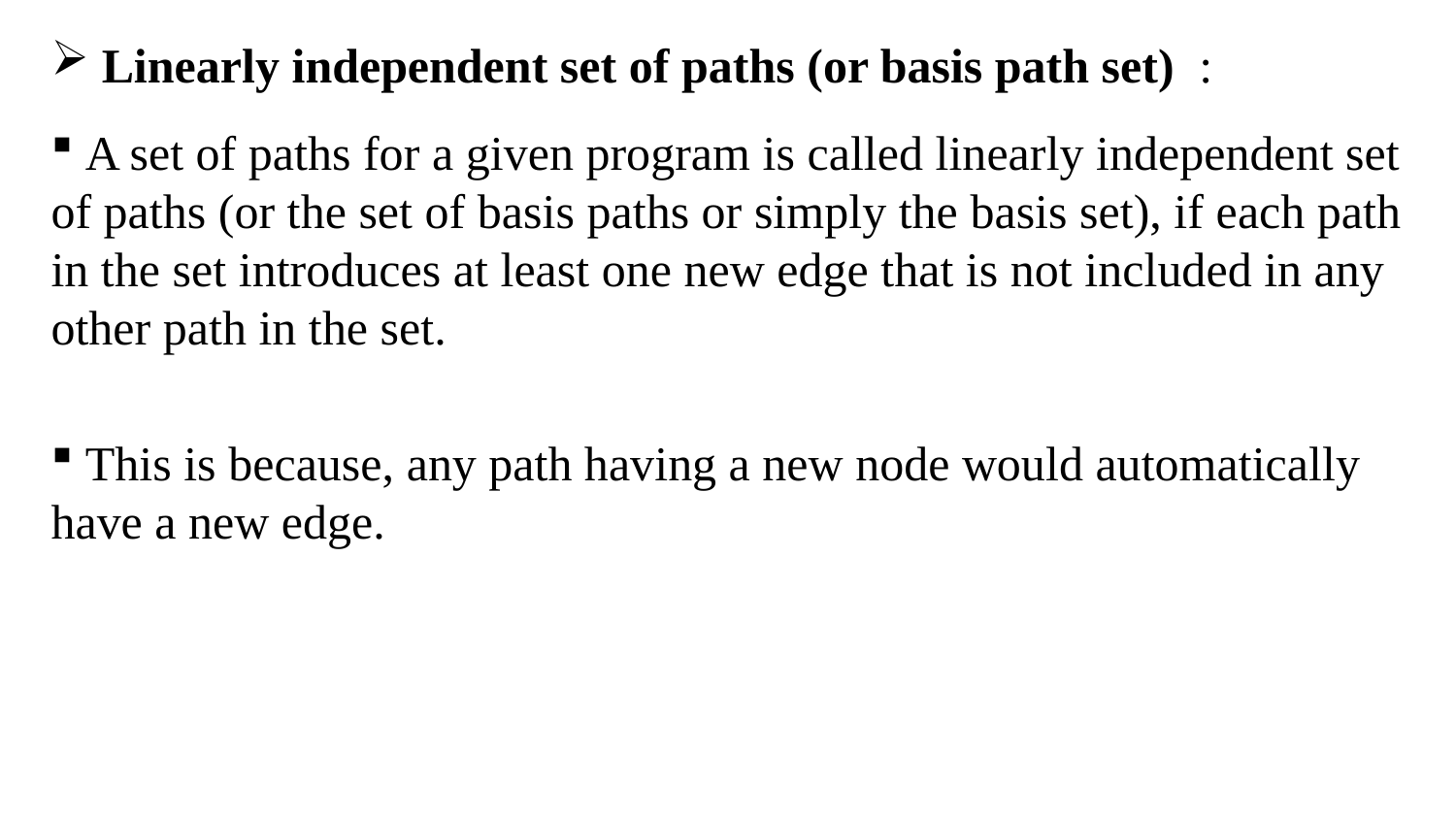

Linearly independent set of paths (or basis path set)  :

 A set of paths for a given program is called linearly independent set of paths (or the set of basis paths or simply the basis set), if each path in the set introduces at least one new edge that is not included in any other path in the set.

 This is because, any path having a new node would automatically have a new edge.